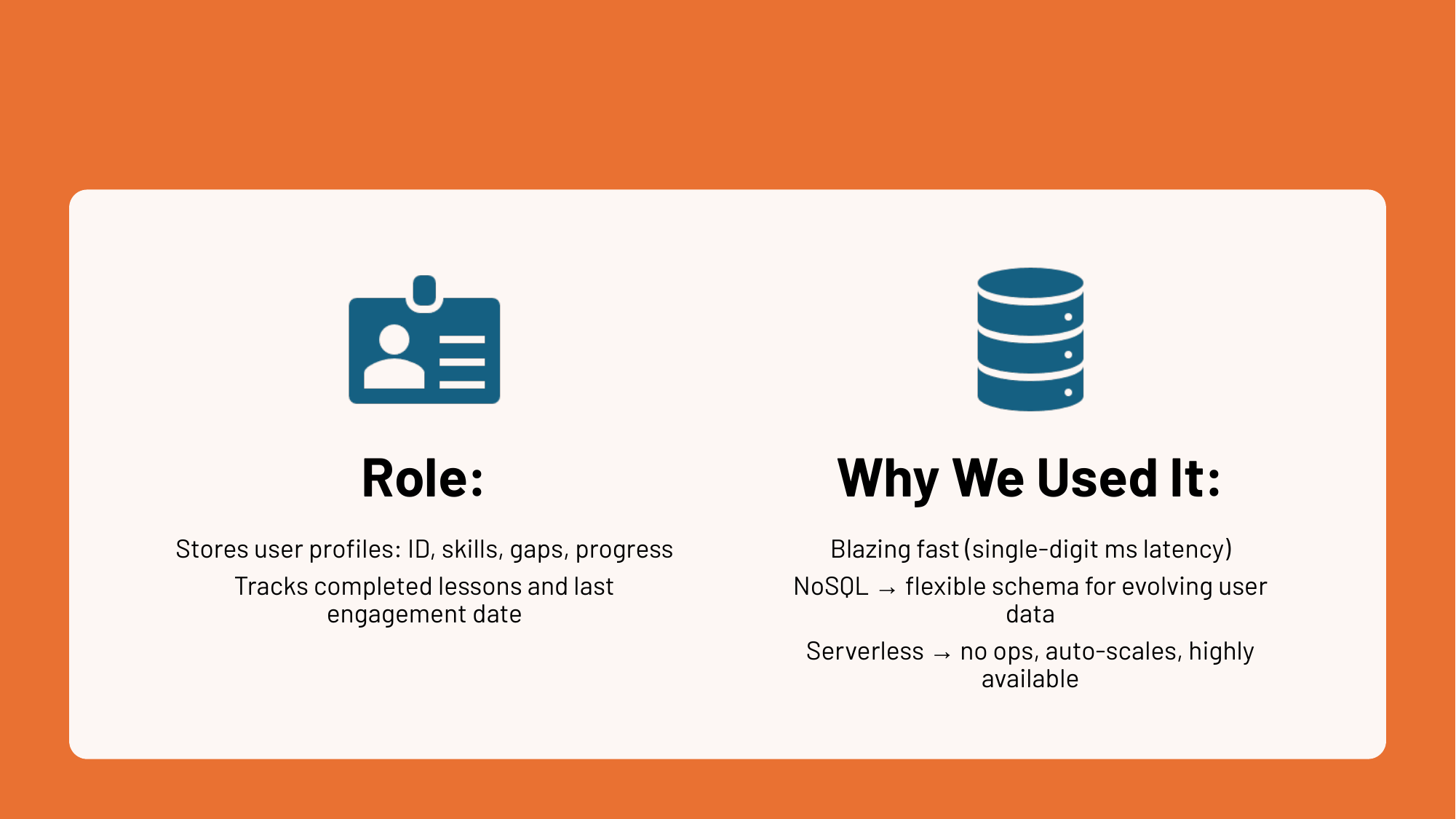

Role:
Stores user profiles: ID, skills, gaps, progress
Tracks completed lessons and last engagement date
Why We Used It:
Blazing fast (single-digit ms latency)
NoSQL → flexible schema for evolving user data
Serverless → no ops, auto-scales, highly available